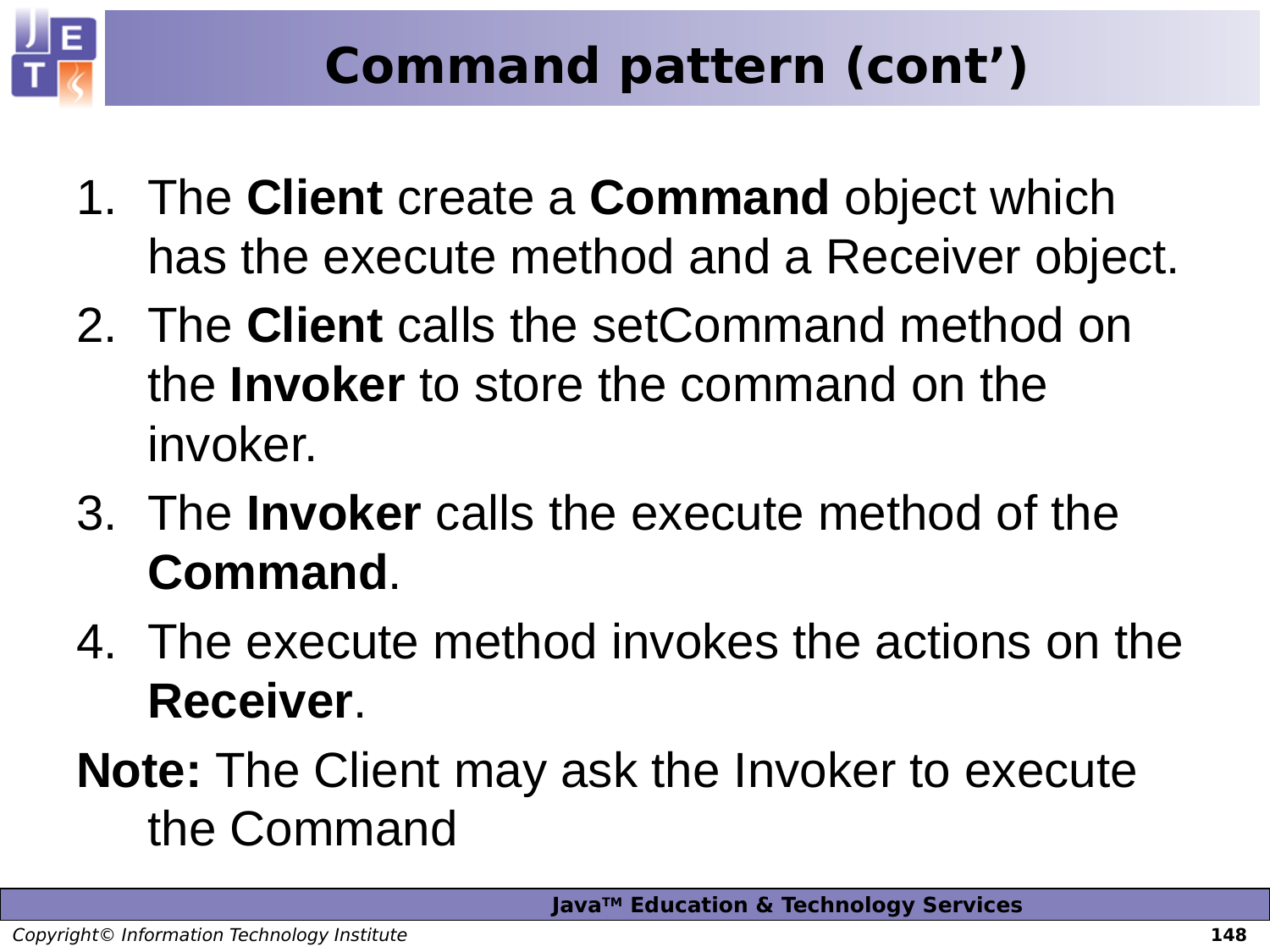

# Command pattern (cont’)
The Client create a Command object which has the execute method and a Receiver object.
The Client calls the setCommand method on the Invoker to store the command on the invoker.
The Invoker calls the execute method of the Command.
The execute method invokes the actions on the Receiver.
Note: The Client may ask the Invoker to execute the Command